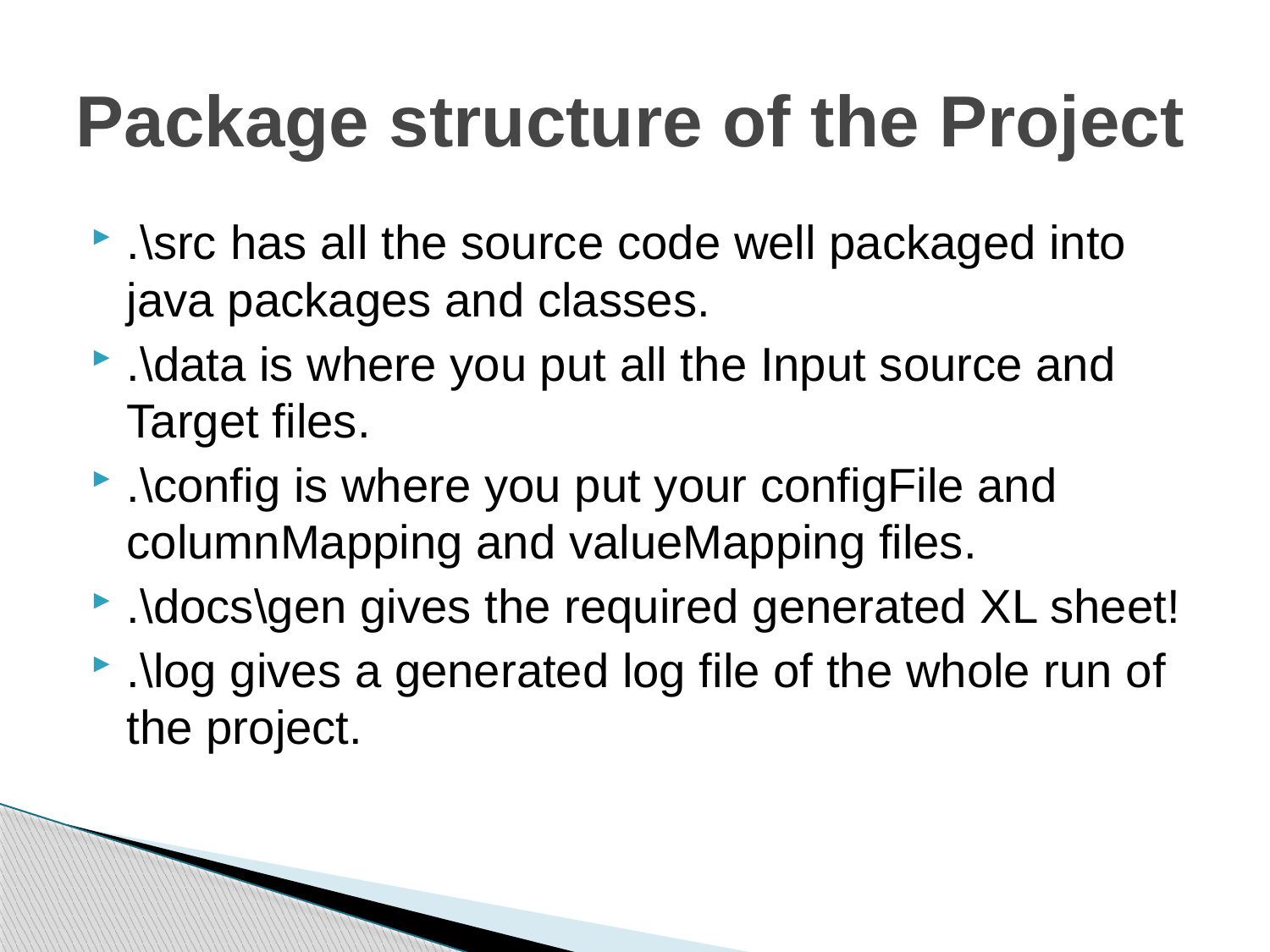

# Package structure of the Project
.\src has all the source code well packaged into java packages and classes.
.\data is where you put all the Input source and Target files.
.\config is where you put your configFile and columnMapping and valueMapping files.
.\docs\gen gives the required generated XL sheet!
.\log gives a generated log file of the whole run of the project.